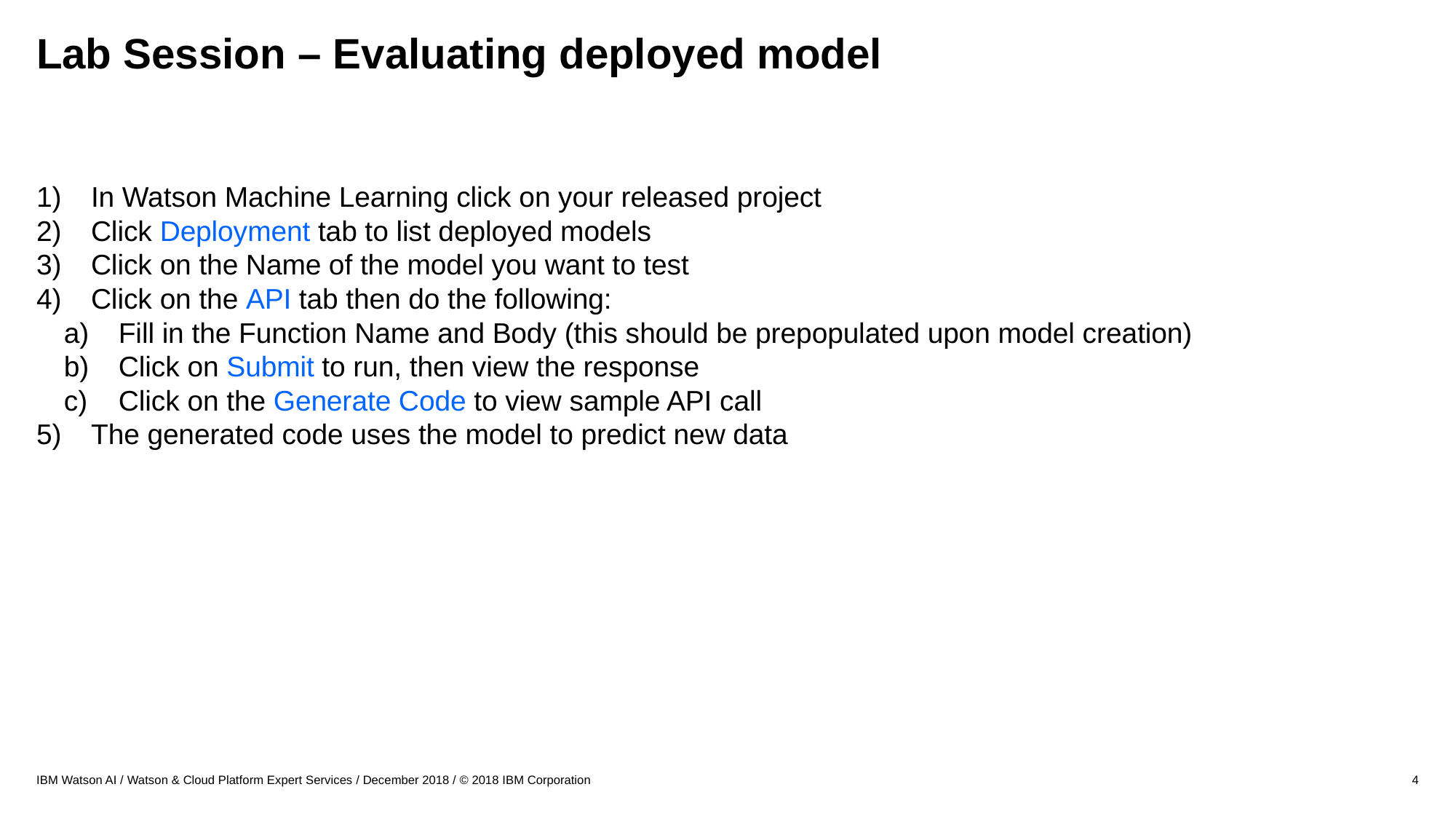

# Lab Session – Evaluating deployed model
In Watson Machine Learning click on your released project
Click Deployment tab to list deployed models
Click on the Name of the model you want to test
Click on the API tab then do the following:
Fill in the Function Name and Body (this should be prepopulated upon model creation)
Click on Submit to run, then view the response
Click on the Generate Code to view sample API call
The generated code uses the model to predict new data

IBM Watson AI / Watson & Cloud Platform Expert Services / December 2018 / © 2018 IBM Corporation
4